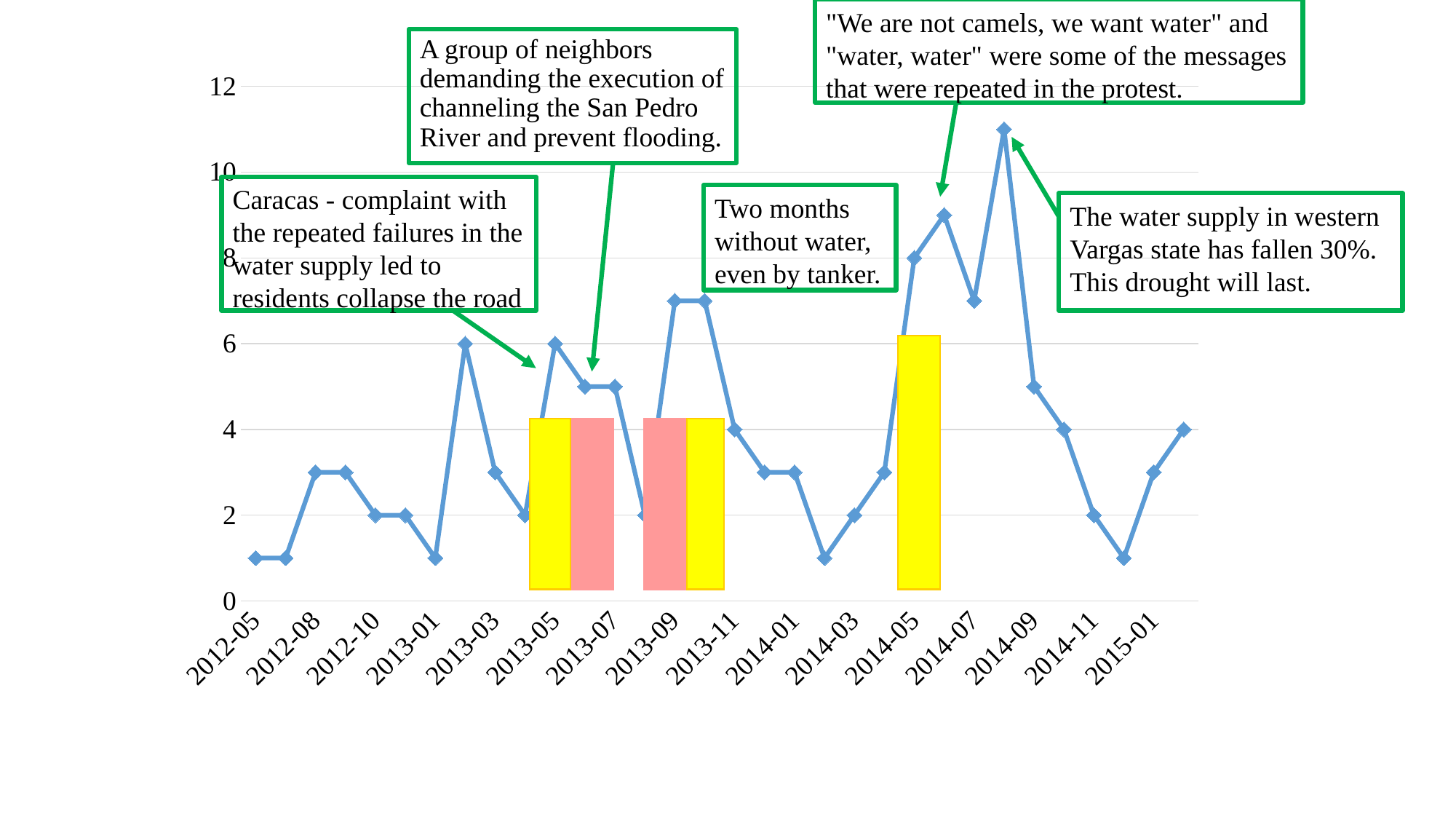

"We are not camels, we want water" and "water, water" were some of the messages that were repeated in the protest.
A group of neighbors demanding the execution of channeling the San Pedro River and prevent flooding.

### Chart

| Category |  |
|---|---|
| 2012-05 | 1.0 |
| 2012-07 | 1.0 |
| 2012-08 | 3.0 |
| 2012-09 | 3.0 |
| 2012-10 | 2.0 |
| 2012-11 | 2.0 |
| 2013-01 | 1.0 |
| 2013-02 | 6.0 |
| 2013-03 | 3.0 |
| 2013-04 | 2.0 |
| 2013-05 | 6.0 |
| 2013-06 | 5.0 |
| 2013-07 | 5.0 |
| 2013-08 | 2.0 |
| 2013-09 | 7.0 |
| 2013-10 | 7.0 |
| 2013-11 | 4.0 |
| 2013-12 | 3.0 |
| 2014-01 | 3.0 |
| 2014-02 | 1.0 |
| 2014-03 | 2.0 |
| 2014-04 | 3.0 |
| 2014-05 | 8.0 |
| 2014-06 | 9.0 |
| 2014-07 | 7.0 |
| 2014-08 | 11.0 |
| 2014-09 | 5.0 |
| 2014-10 | 4.0 |
| 2014-11 | 2.0 |
| 2014-12 | 1.0 |
| 2015-01 | 3.0 |
| 2015-02 | 4.0 |
Caracas - complaint with the repeated failures in the water supply led to residents collapse the road
Two months without water, even by tanker.
The water supply in western Vargas state has fallen 30%. This drought will last.